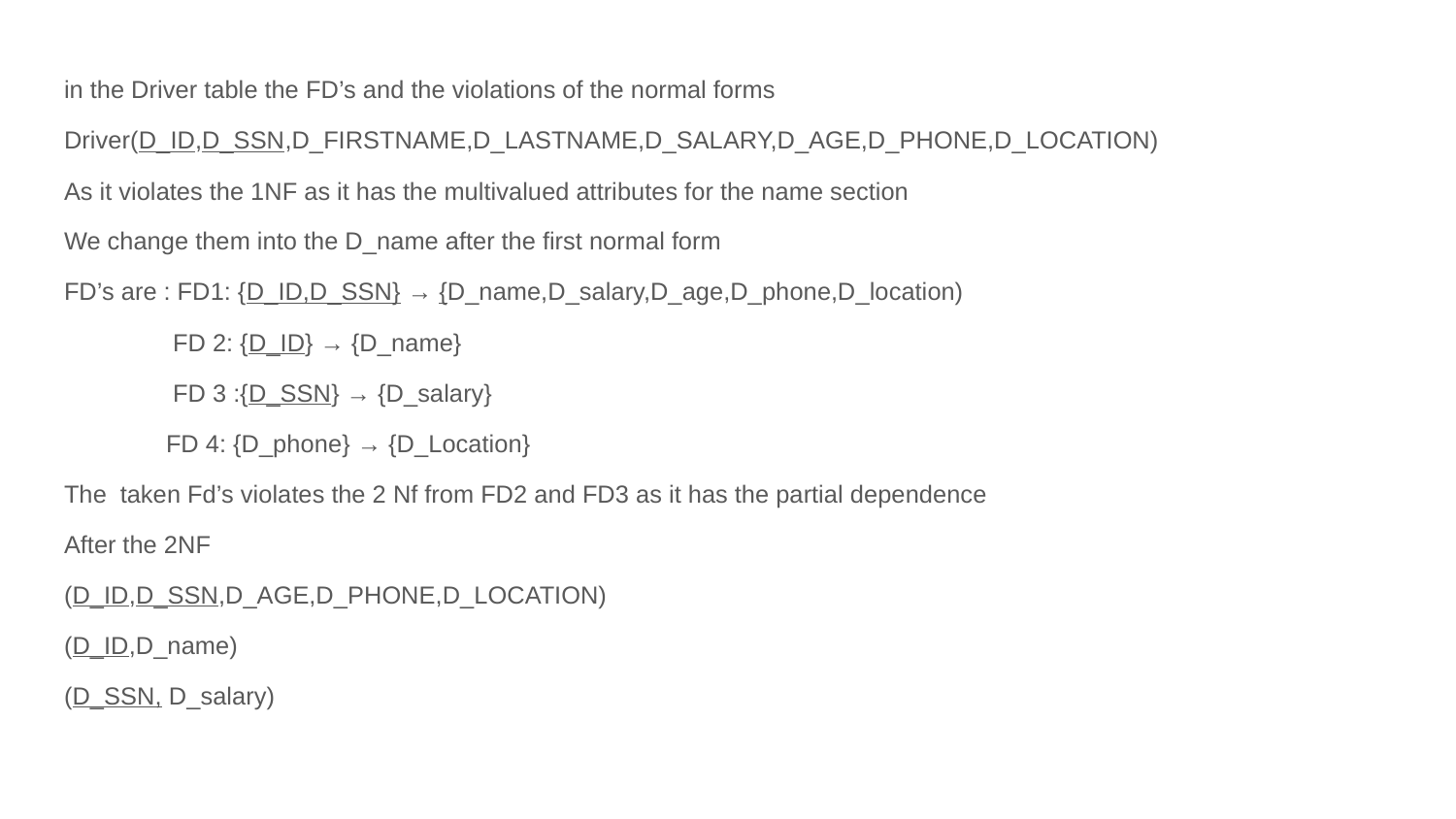

in the Driver table the FD’s and the violations of the normal forms
Driver(D_ID,D_SSN,D_FIRSTNAME,D_LASTNAME,D_SALARY,D_AGE,D_PHONE,D_LOCATION)
As it violates the 1NF as it has the multivalued attributes for the name section
We change them into the D_name after the first normal form
FD’s are : FD1: {D_ID,D_SSN} → {D_name,D_salary,D_age,D_phone,D_location)
                FD 2: {D_ID} → {D_name}
                FD 3 :{D_SSN} → {D_salary}
               FD 4: {D_phone} → {D_Location}
The  taken Fd’s violates the 2 Nf from FD2 and FD3 as it has the partial dependence
After the 2NF
(D_ID,D_SSN,D_AGE,D_PHONE,D_LOCATION)
(D_ID,D_name)
(D_SSN, D_salary)